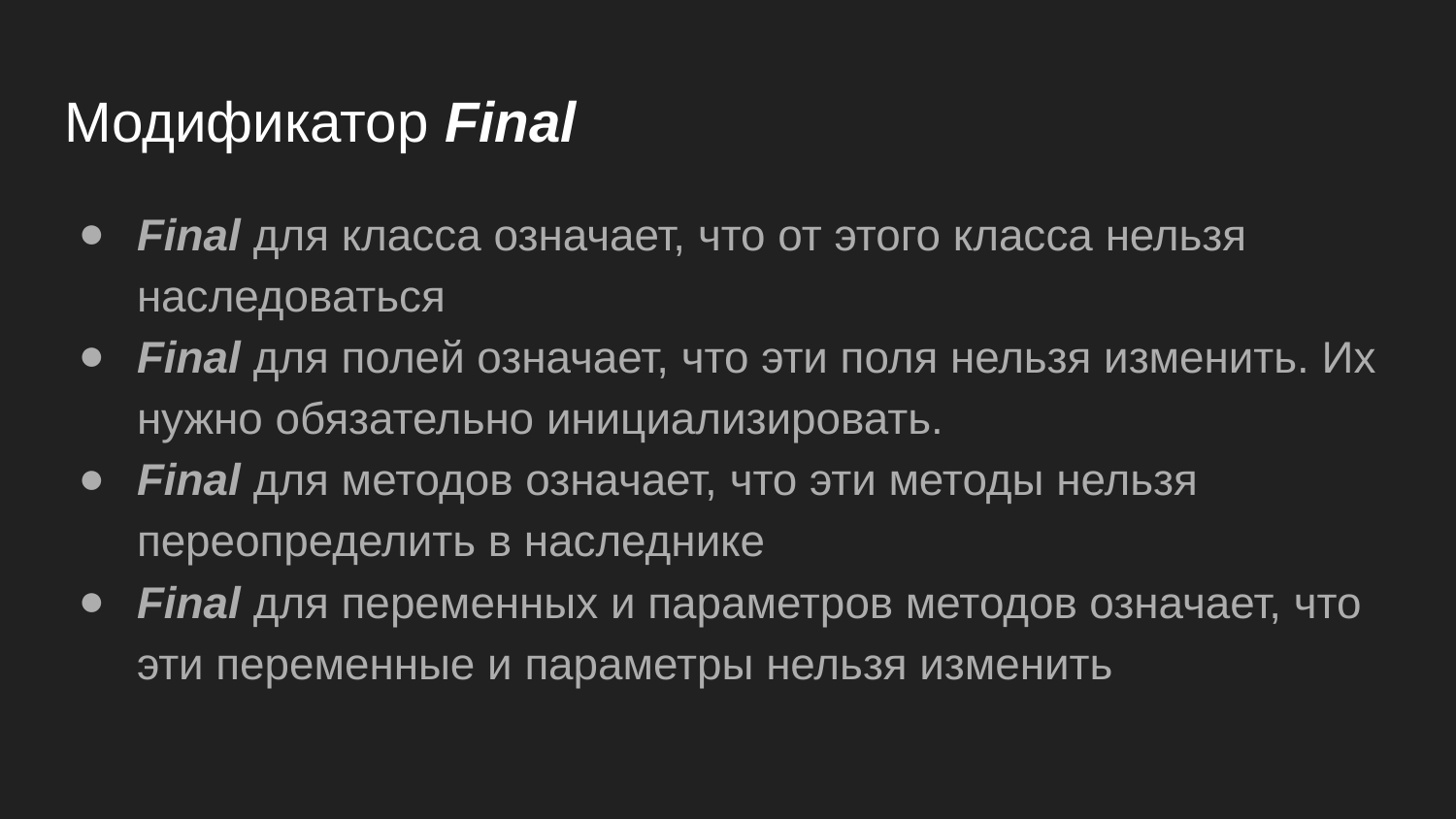

# Модификатор Final
Final для класса означает, что от этого класса нельзя наследоваться
Final для полей означает, что эти поля нельзя изменить. Их нужно обязательно инициализировать.
Final для методов означает, что эти методы нельзя переопределить в наследнике
Final для переменных и параметров методов означает, что эти переменные и параметры нельзя изменить